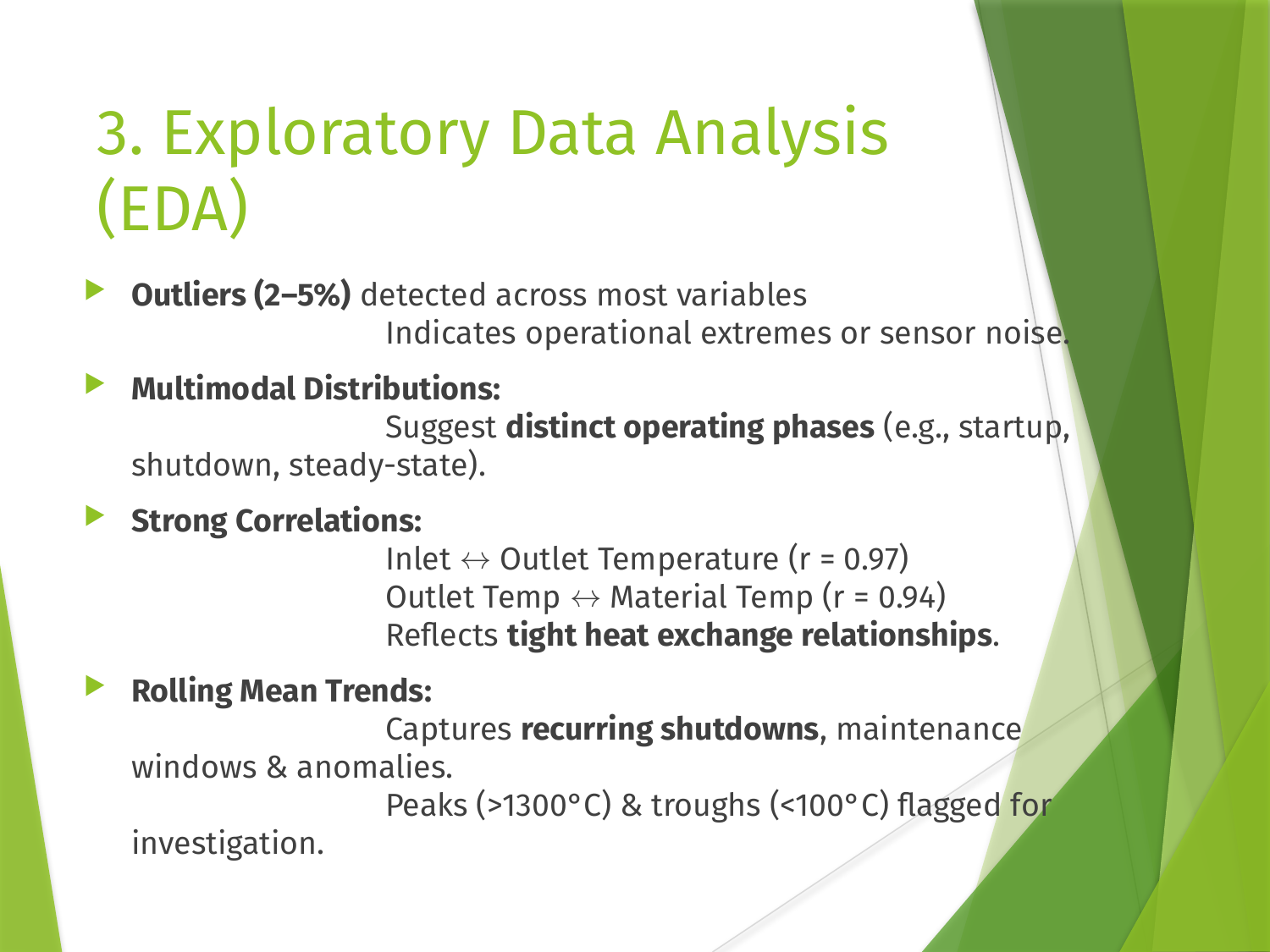

# 3. Exploratory Data Analysis (EDA)
Outliers (2–5%) detected across most variables
		Indicates operational extremes or sensor noise.
Multimodal Distributions:
		Suggest distinct operating phases (e.g., startup, shutdown, steady-state).
Strong Correlations:
		Inlet ↔ Outlet Temperature (r = 0.97)
		Outlet Temp ↔ Material Temp (r = 0.94)
		Reflects tight heat exchange relationships.
Rolling Mean Trends:
		Captures recurring shutdowns, maintenance windows & anomalies.
		Peaks (>1300°C) & troughs (<100°C) flagged for investigation.